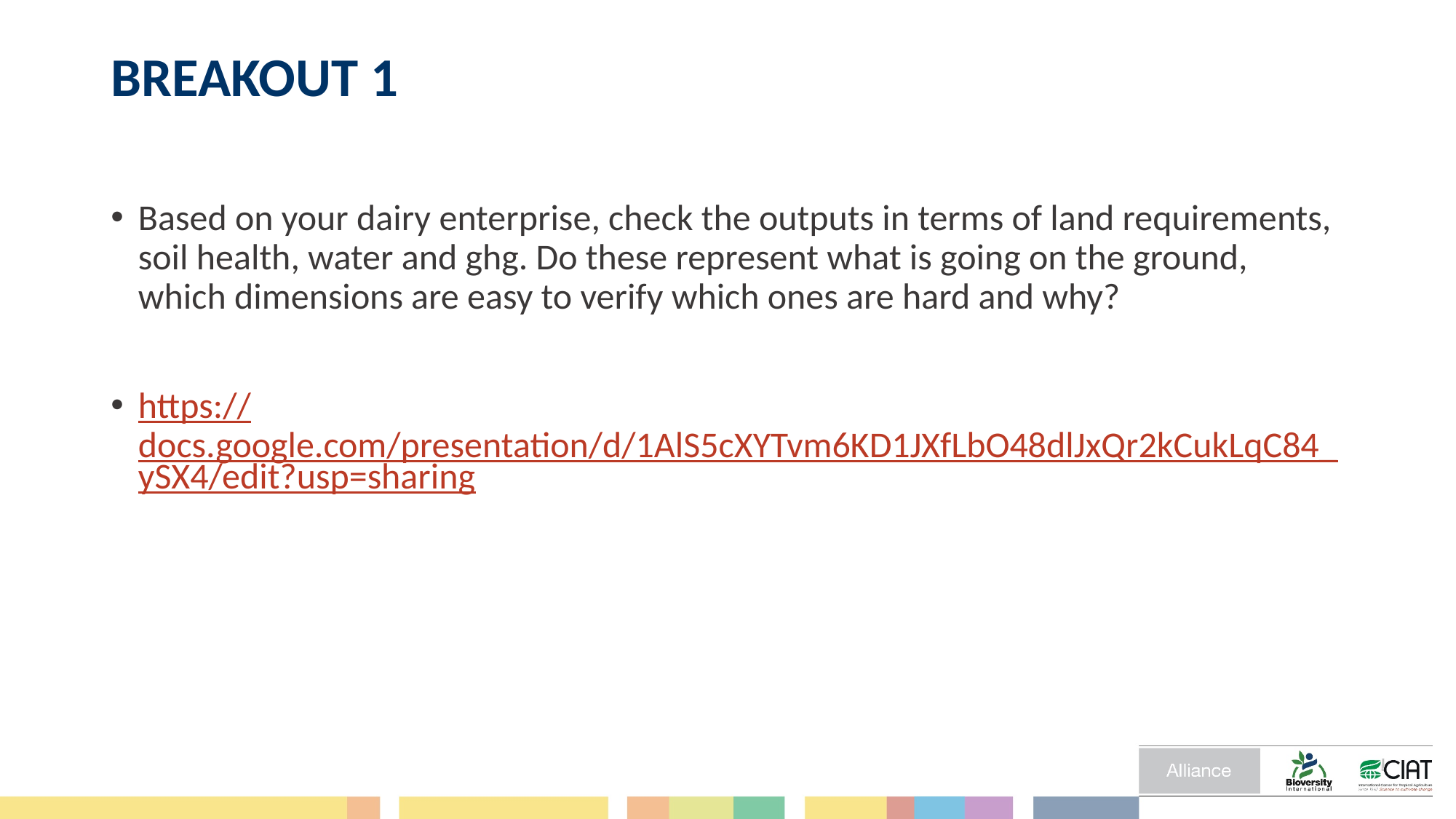

# BREAKOUT 1
Based on your dairy enterprise, check the outputs in terms of land requirements, soil health, water and ghg. Do these represent what is going on the ground, which dimensions are easy to verify which ones are hard and why?

https://docs.google.com/presentation/d/1AlS5cXYTvm6KD1JXfLbO48dlJxQr2kCukLqC84_ySX4/edit?usp=sharing